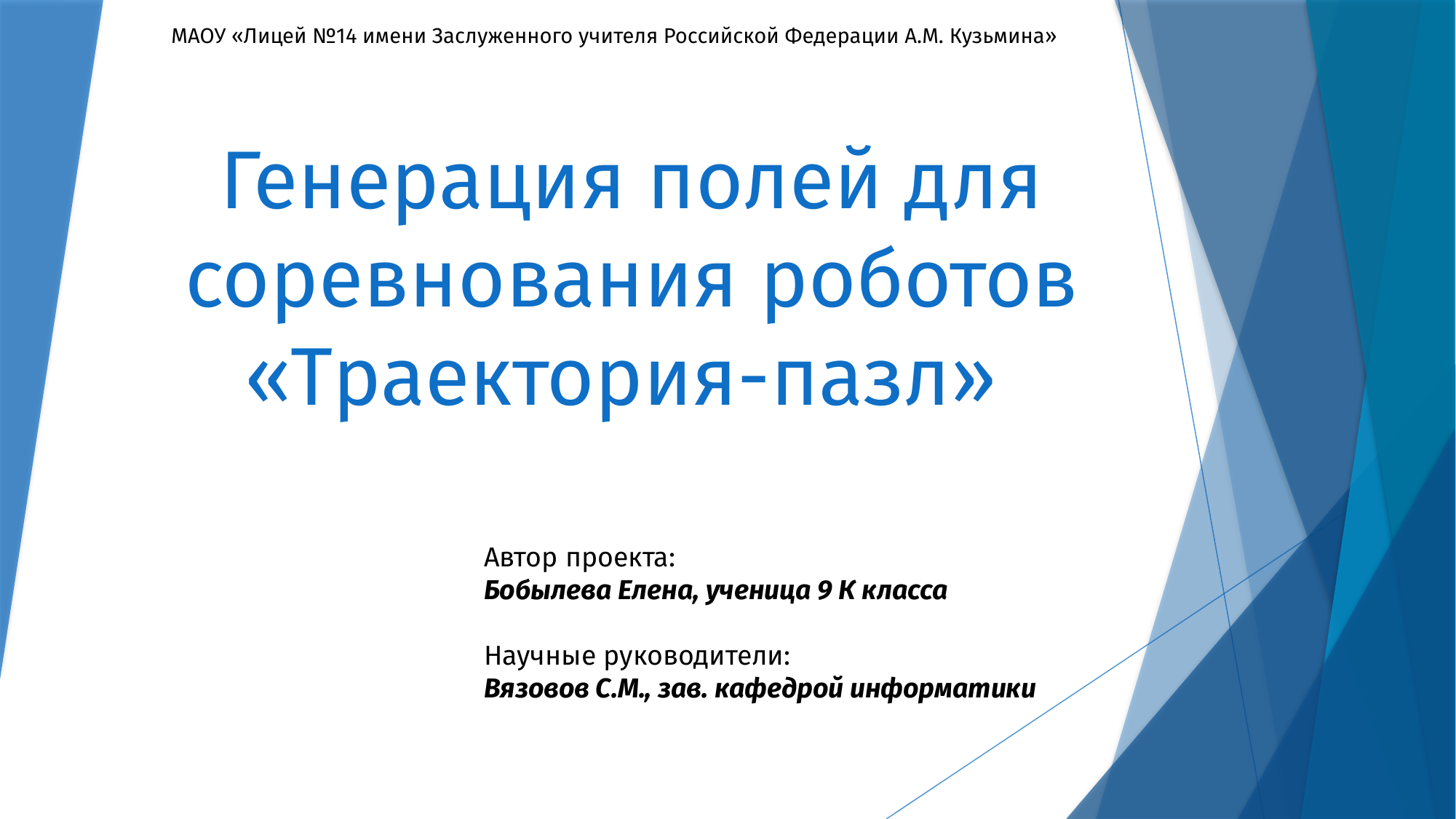

МАОУ «Лицей №14 имени Заслуженного учителя Российской Федерации А.М. Кузьмина»
# Генерация полей для соревнования роботов «Траектория-пазл»
Автор проекта:
Бобылева Елена, ученица 9 К класса
Научные руководители:
Вязовов С.М., зав. кафедрой информатики